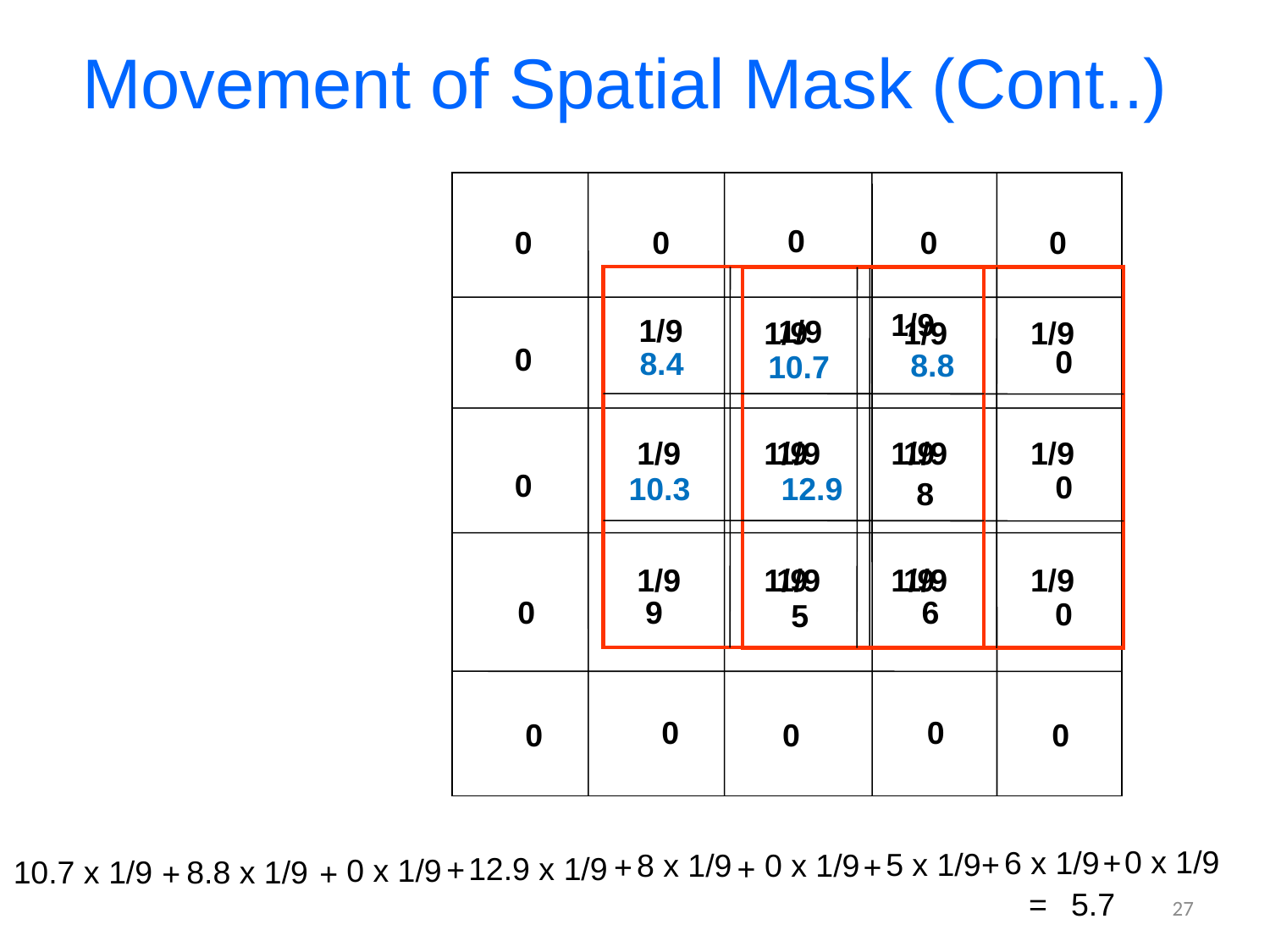

Movement of Spatial Mask (Cont..)

0
0
0
0
0
0
0
0
0
0
0
0
0
0
0
0

1/9
1/9
1/9
1/9
1/9
1/9
1/9
1/9
1/9

1/9
1/9
1/9
8.4
8.8
10.7
1/9
1/9
1/9
10.3
12.9
8
1/9
1/9
1/9
6
9
5
0 x 1/9
6 x 1/9
+
5 x 1/9
+
8 x 1/9
0 x 1/9
+
+
12.9 x 1/9
+
+
0 x 1/9
10.7 x 1/9
8.8 x 1/9
+
+
=
5.7
27